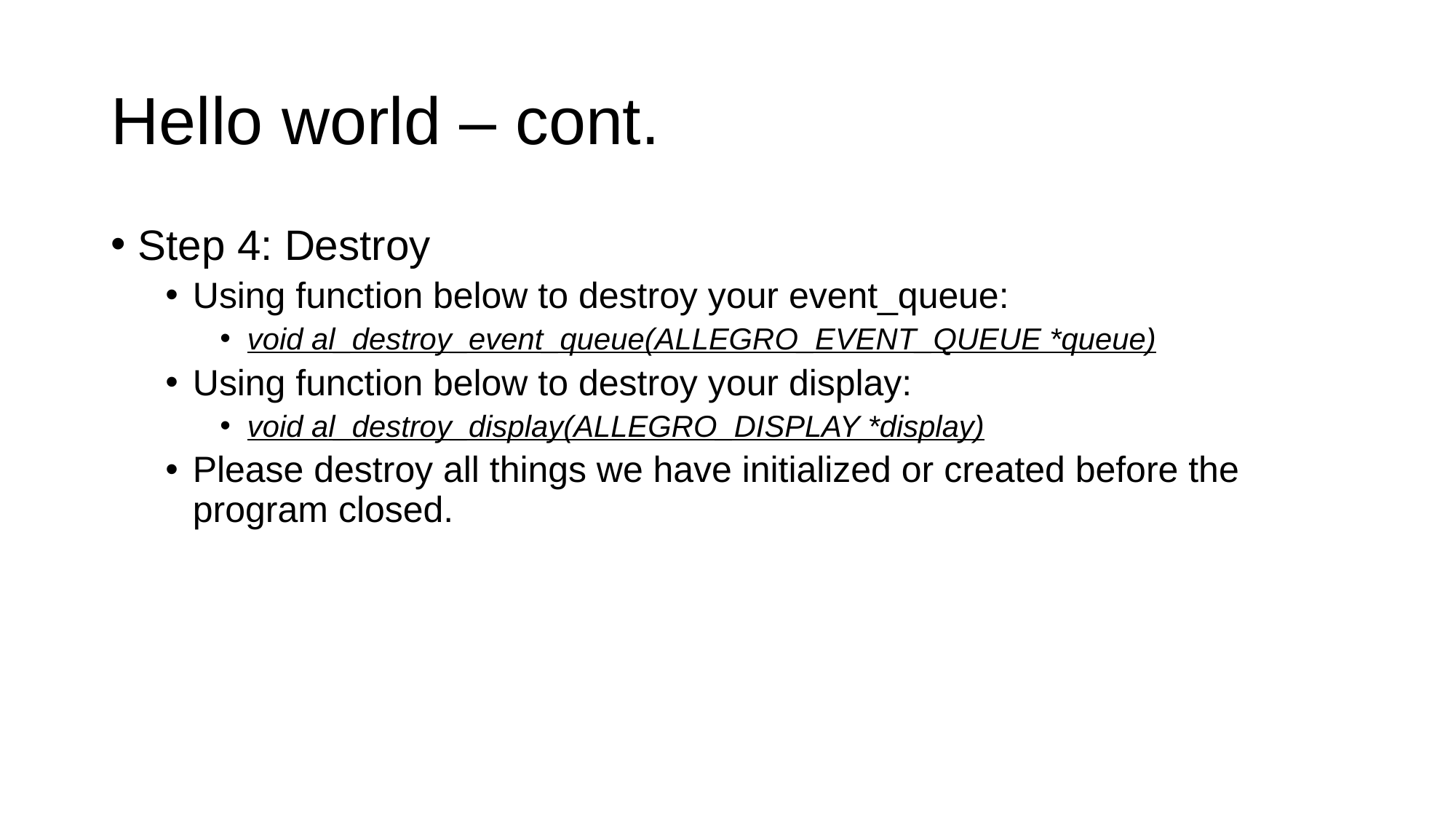

# Hello world – cont.
Step 4: Destroy
Using function below to destroy your event_queue:
void al_destroy_event_queue(ALLEGRO_EVENT_QUEUE *queue)
Using function below to destroy your display:
void al_destroy_display(ALLEGRO_DISPLAY *display)
Please destroy all things we have initialized or created before the program closed.